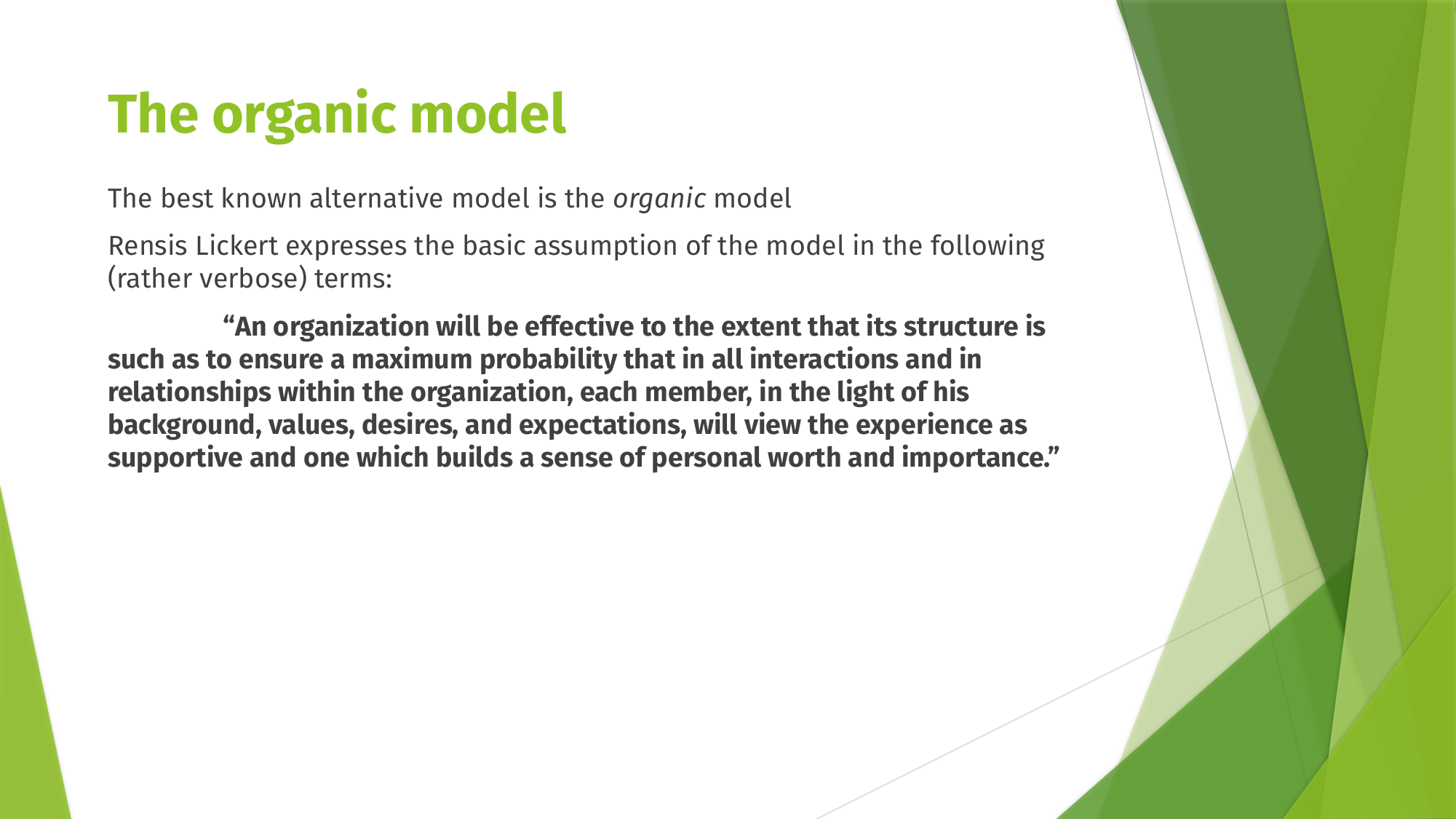

# The organic model
The best known alternative model is the organic model
Rensis Lickert expresses the basic assumption of the model in the following (rather verbose) terms:
	 “An organization will be effective to the extent that its structure is such as to ensure a maximum probability that in all interactions and in relationships within the organization, each member, in the light of his background, values, desires, and expectations, will view the experience as supportive and one which builds a sense of personal worth and importance.”